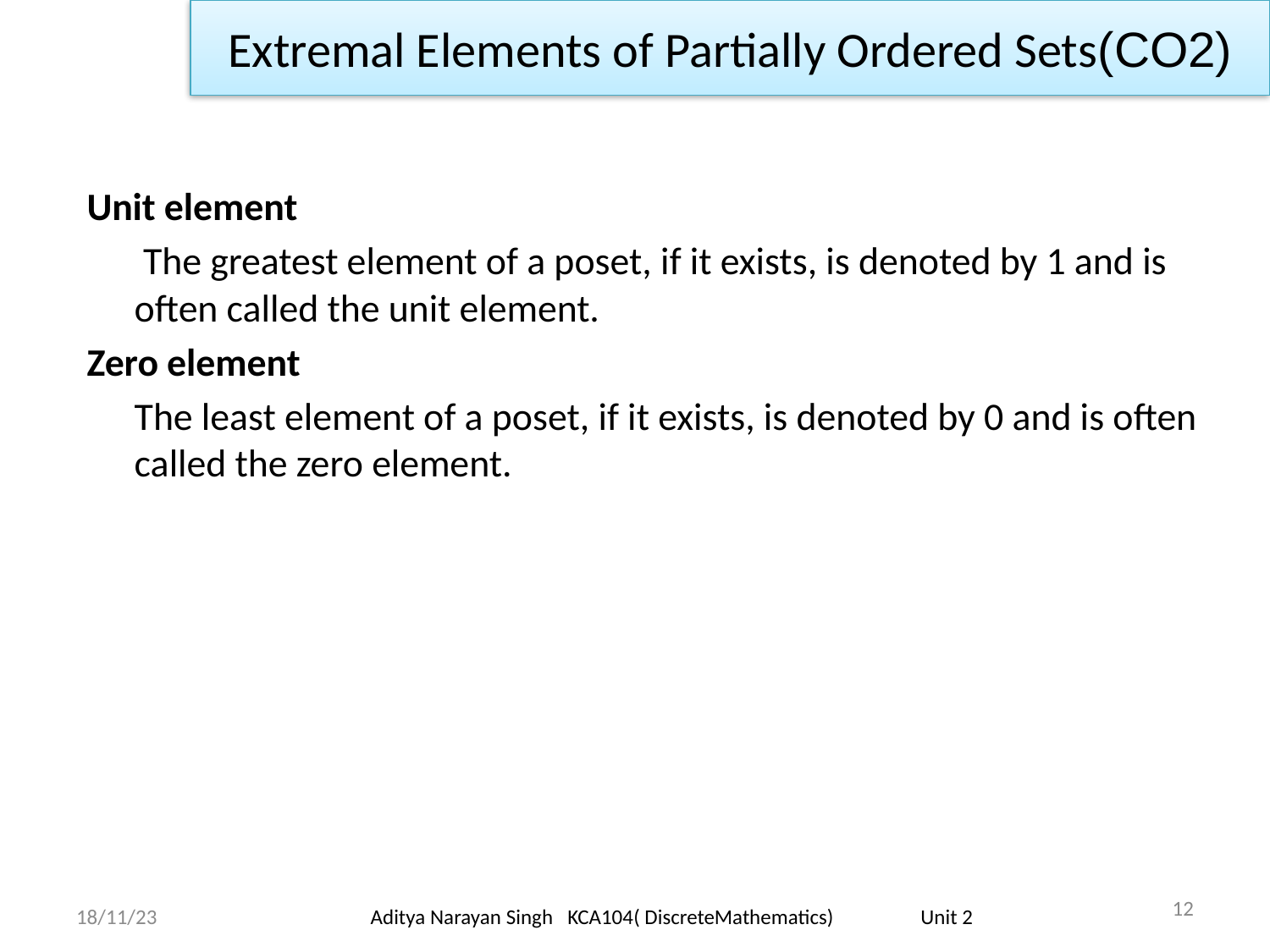

Extremal Elements of Partially Ordered Sets(CO2)
Unit element
	 The greatest element of a poset, if it exists, is denoted by 1 and is often called the unit element.
Zero element
	The least element of a poset, if it exists, is denoted by 0 and is often called the zero element.
12
18/11/23
Aditya Narayan Singh   KCA104( DiscreteMathematics)                  Unit 2